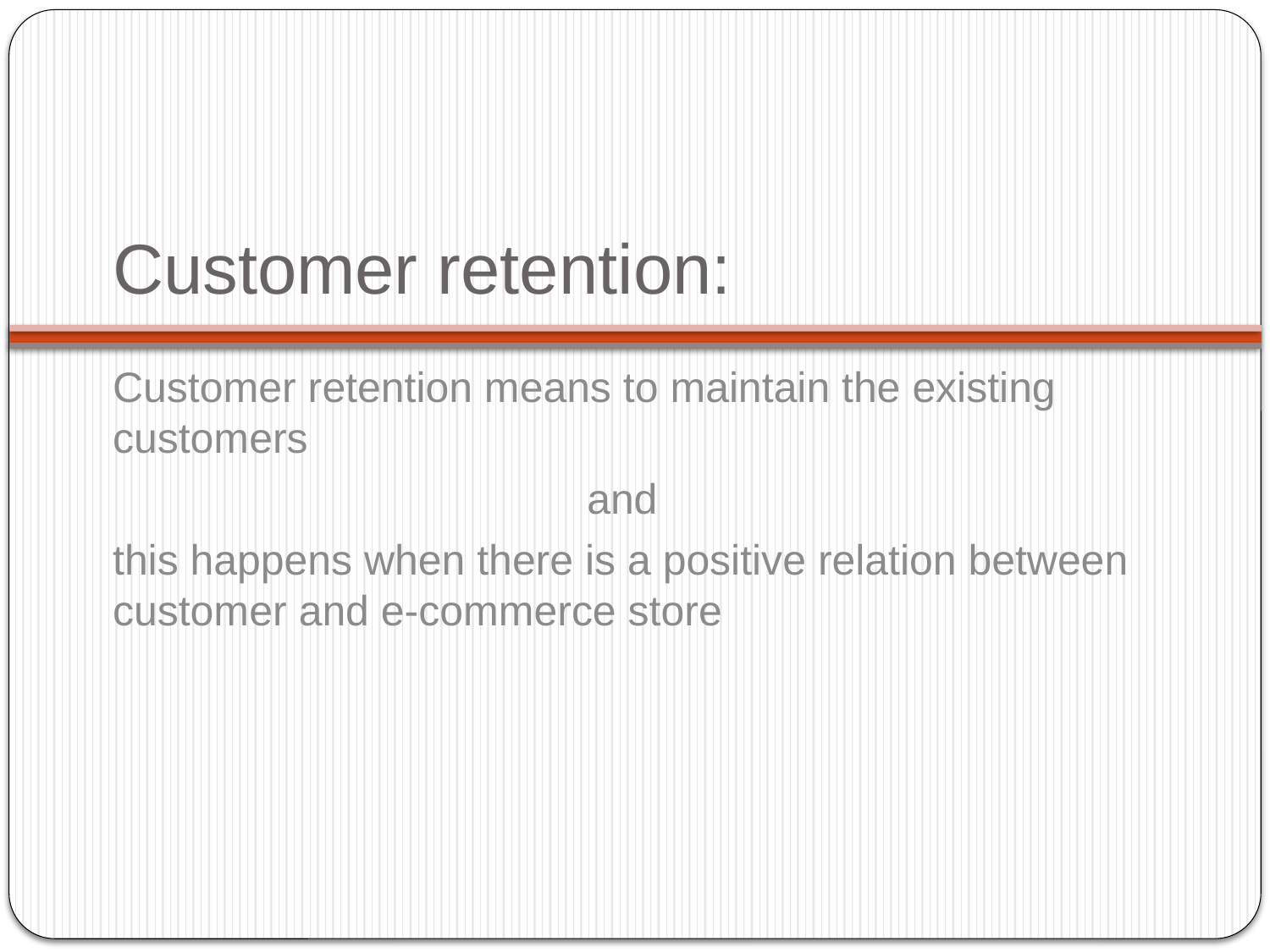

# Customer retention:
Customer retention means to maintain the existing customers
                                        and
this happens when there is a positive relation between customer and e-commerce store